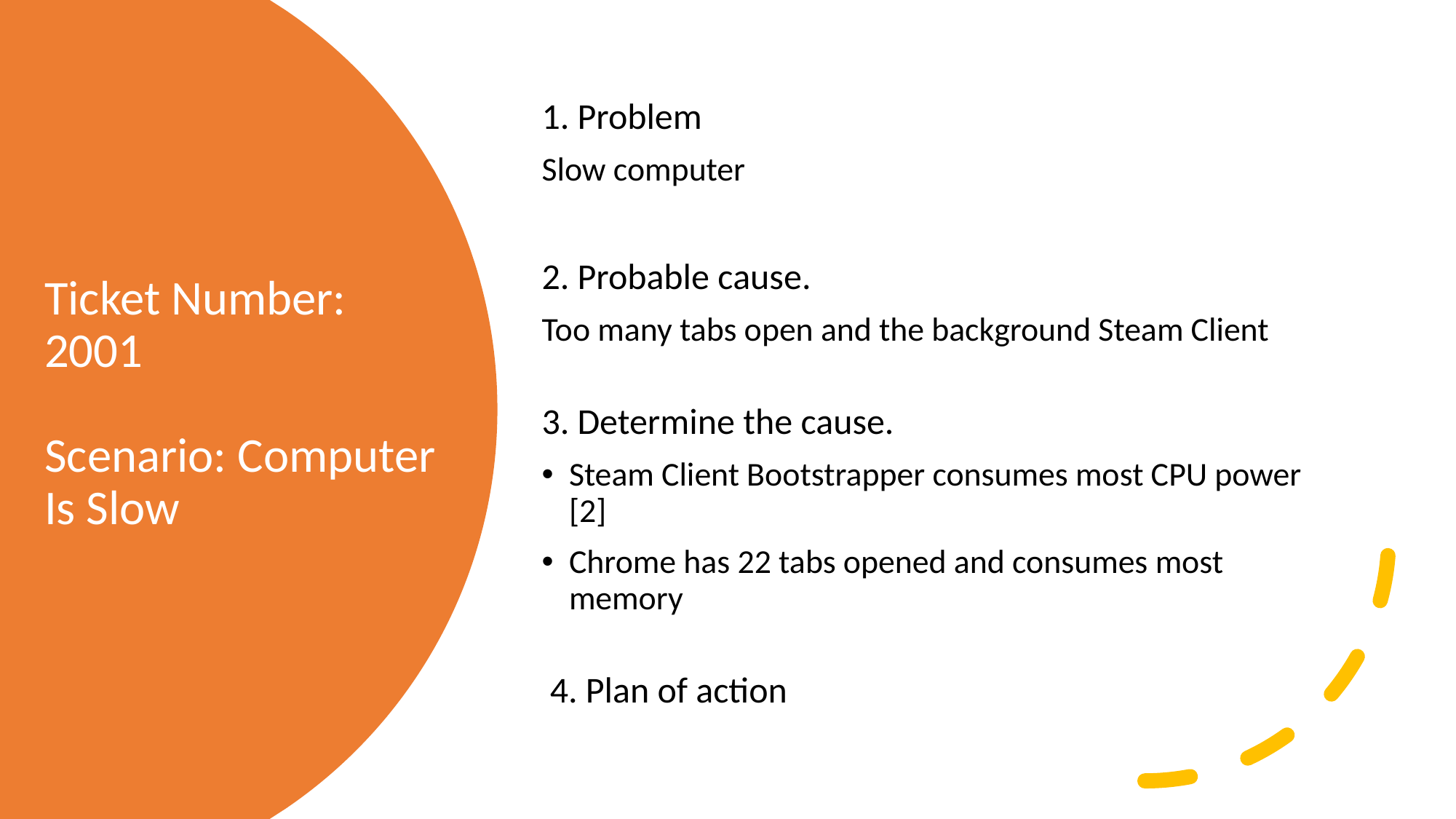

1. Problem
Slow computer

2. Probable cause.
Too many tabs open and the background Steam Client
3. Determine the cause.
Steam Client Bootstrapper consumes most CPU power [2]
Chrome has 22 tabs opened and consumes most memory
 4. Plan of action
# Ticket Number: 2001 Scenario: Computer Is Slow